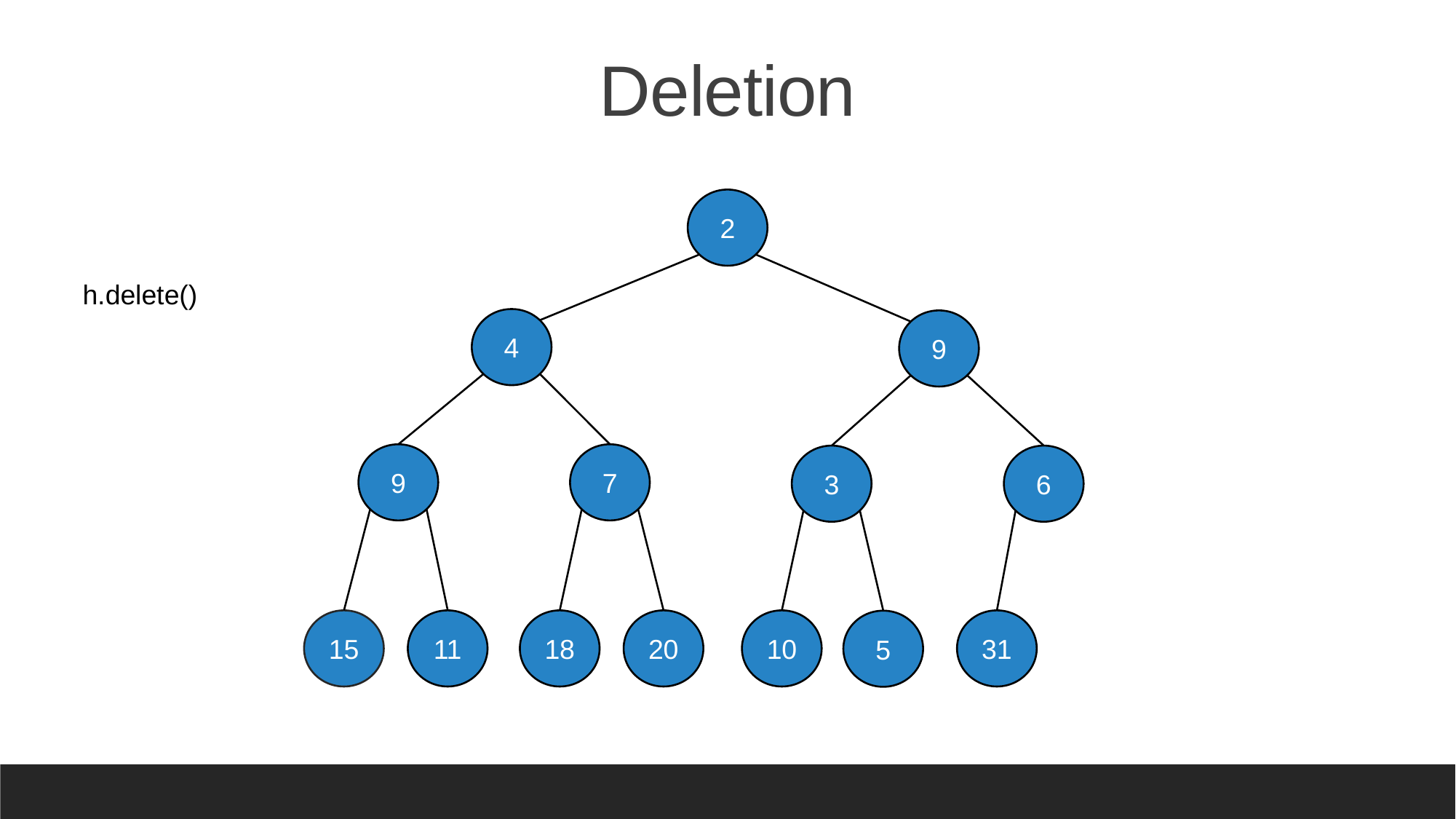

Deletion
2
h.delete()
4
9
9
7
3
6
15
11
18
20
10
31
5